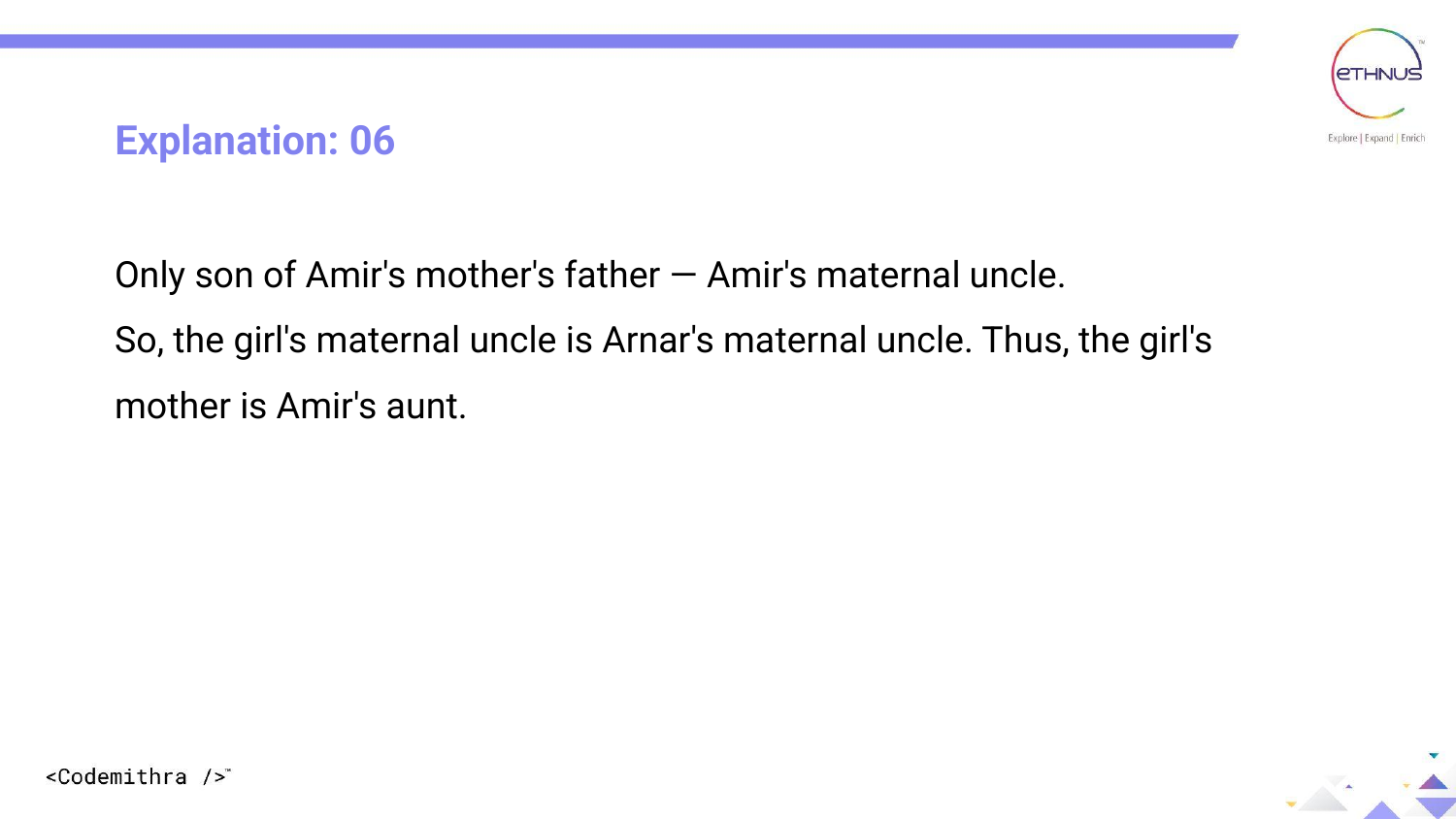

Explanation: 06
Only son of Amir's mother's father — Amir's maternal uncle.
So, the girl's maternal uncle is Arnar's maternal uncle. Thus, the girl's mother is Amir's aunt.